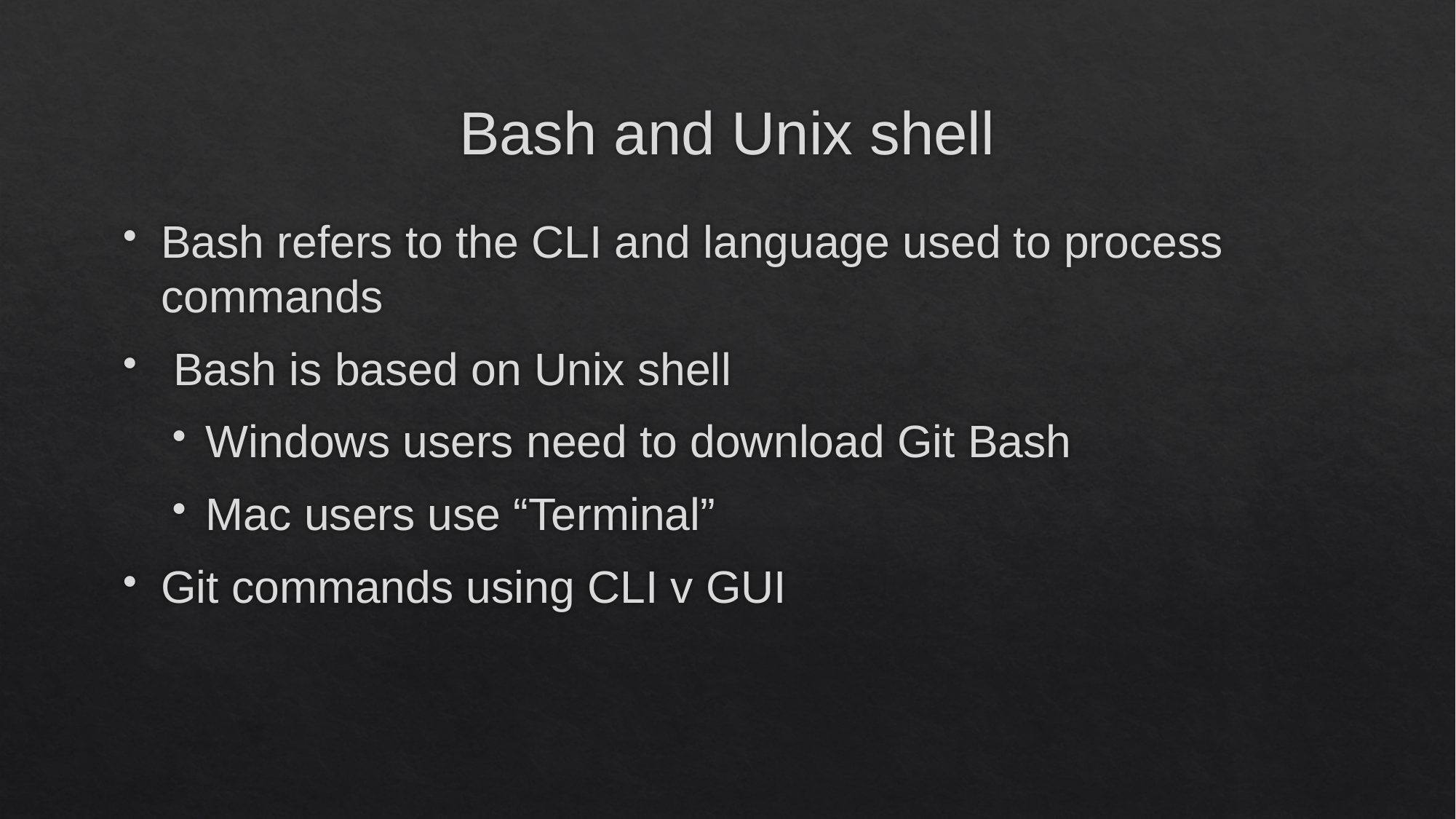

# Bash and Unix shell
Bash refers to the CLI and language used to process commands
 Bash is based on Unix shell
Windows users need to download Git Bash
Mac users use “Terminal”
Git commands using CLI v GUI